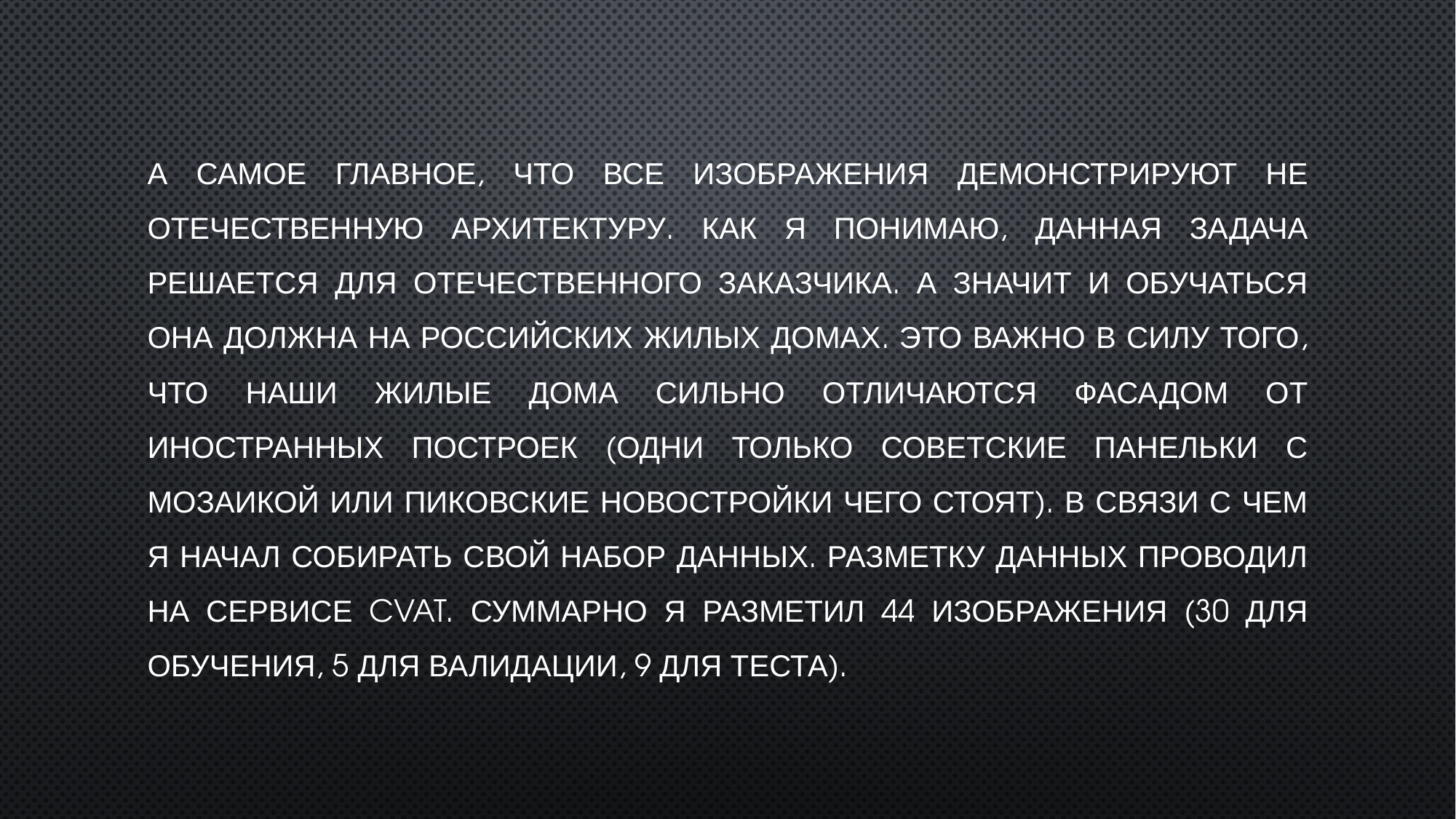

А самое главное, что все изображения демонстрируют не отечественную архитектуру. Как я понимаю, данная задача решается для отечественного заказчика. А значит и обучаться она должна на российских жилых домах. Это важно в силу того, что наши жилые дома сильно отличаются фасадом от иностранных построек (одни только советские панельки с мозаикой или ПИКовские новостройки чего стоят). В связи с чем я начал собирать свой набор данных. Разметку данных проводил на сервисе CVAT. Суммарно я разметил 44 изображения (30 для обучения, 5 для валидации, 9 для теста).